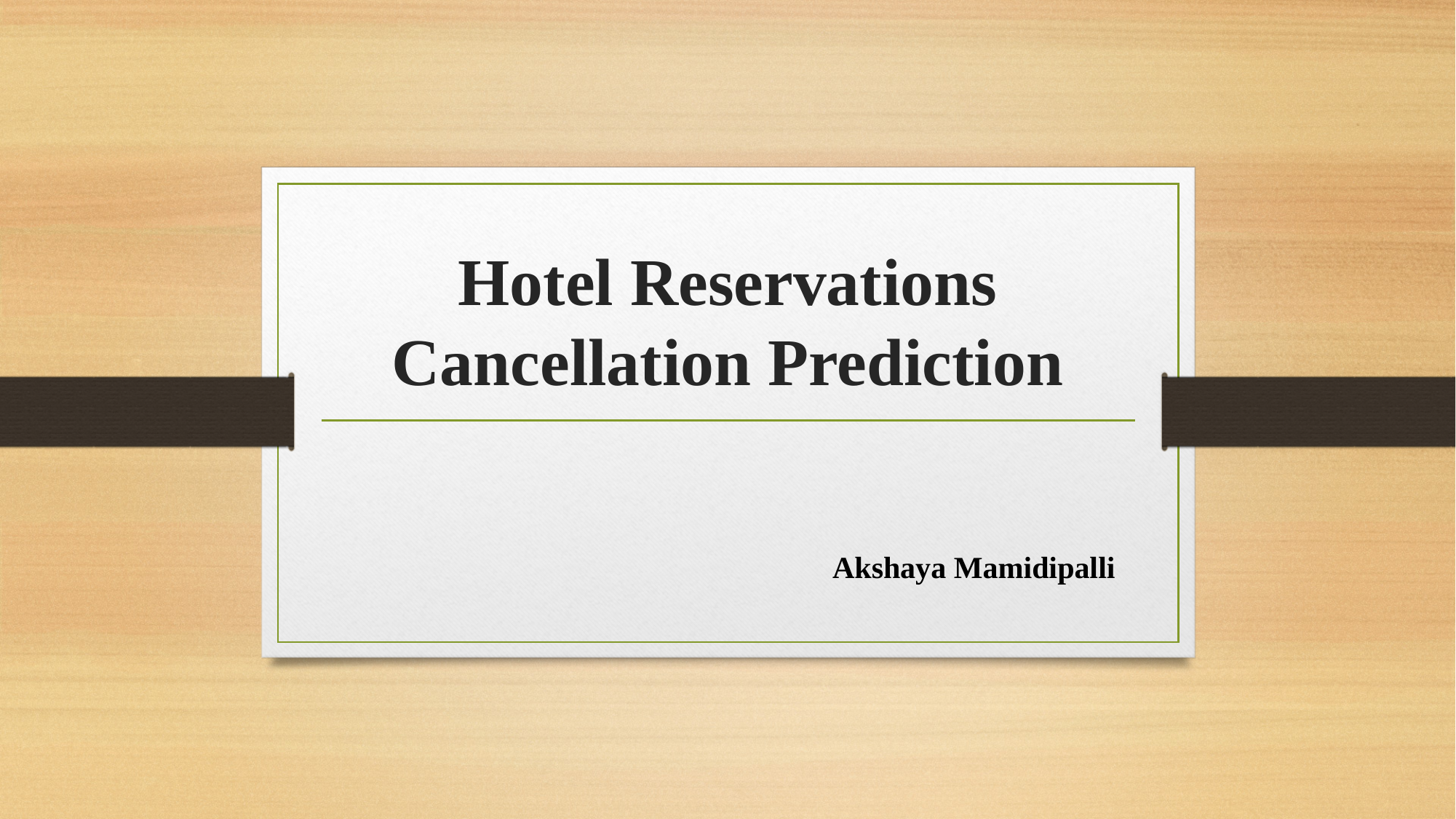

# Hotel Reservations Cancellation Prediction
          Akshaya Mamidipalli